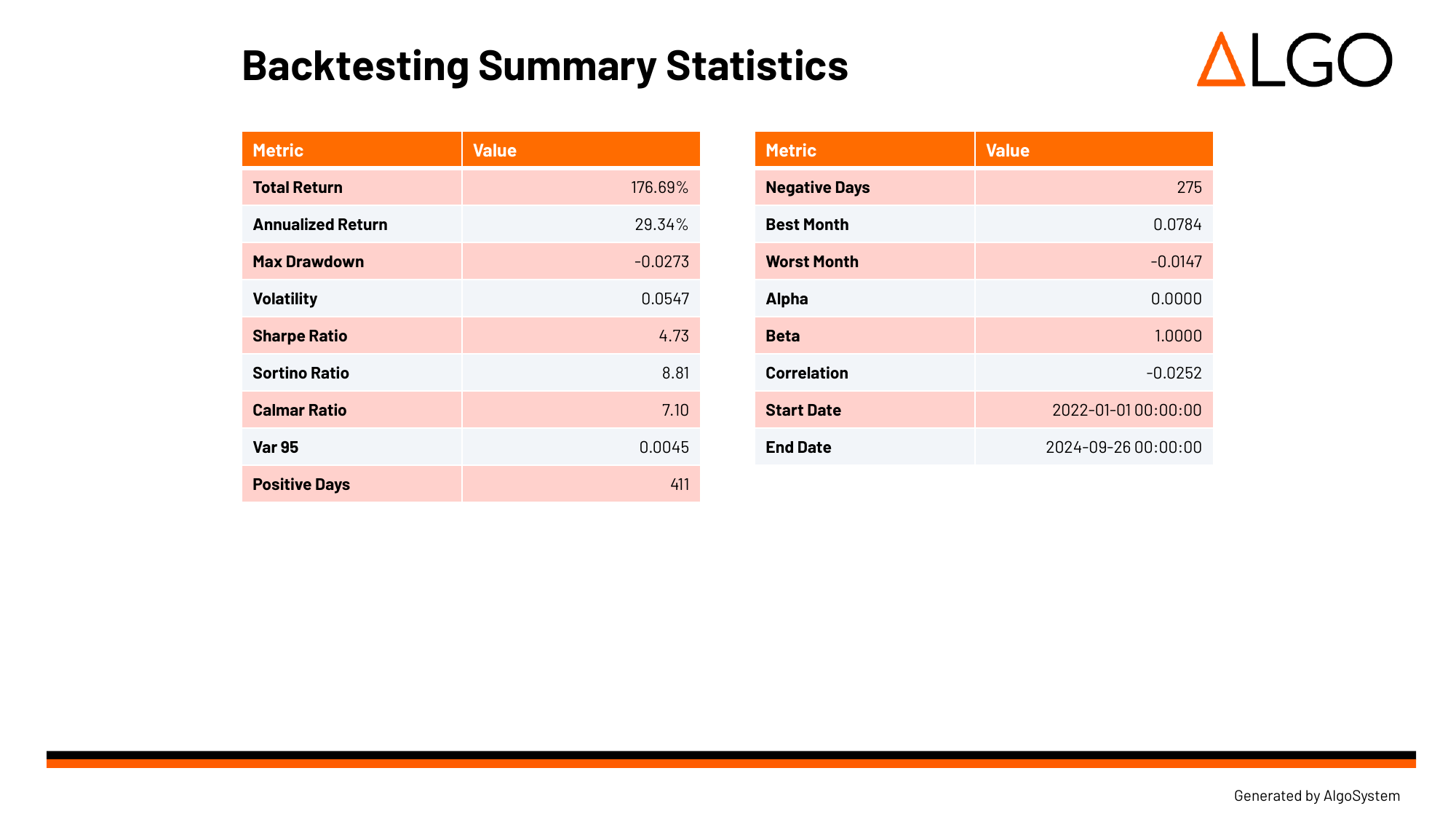

Backtesting Summary Statistics
| Metric | Value |
| --- | --- |
| Total Return | 176.69% |
| Annualized Return | 29.34% |
| Max Drawdown | -0.0273 |
| Volatility | 0.0547 |
| Sharpe Ratio | 4.73 |
| Sortino Ratio | 8.81 |
| Calmar Ratio | 7.10 |
| Var 95 | 0.0045 |
| Positive Days | 411 |
| Metric | Value |
| --- | --- |
| Negative Days | 275 |
| Best Month | 0.0784 |
| Worst Month | -0.0147 |
| Alpha | 0.0000 |
| Beta | 1.0000 |
| Correlation | -0.0252 |
| Start Date | 2022-01-01 00:00:00 |
| End Date | 2024-09-26 00:00:00 |
Generated by AlgoSystem